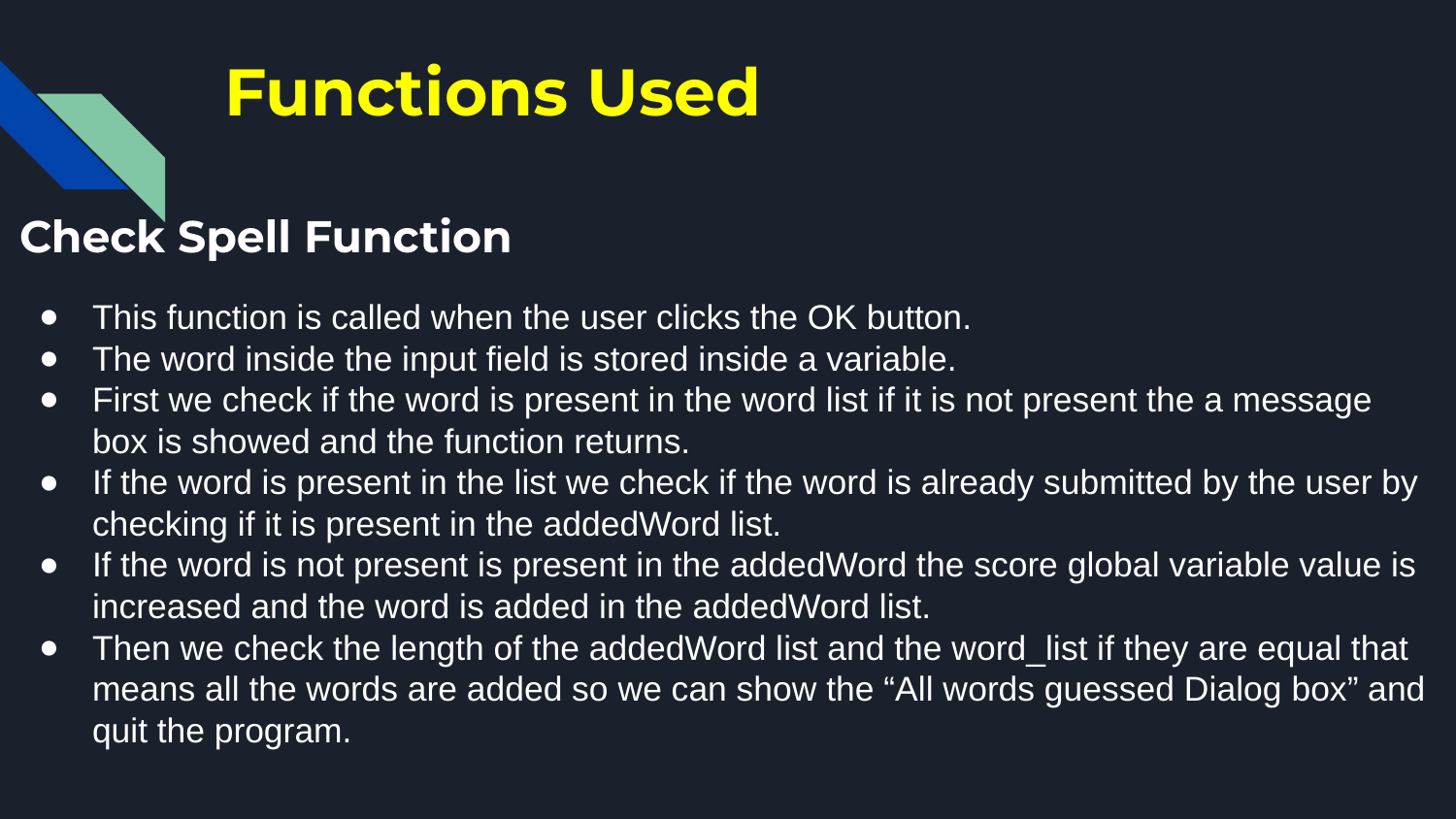

# Functions Used
Check Spell Function

This function is called when the user clicks the OK button.
The word inside the input field is stored inside a variable.
First we check if the word is present in the word list if it is not present the a message box is showed and the function returns.
If the word is present in the list we check if the word is already submitted by the user by checking if it is present in the addedWord list.
If the word is not present is present in the addedWord the score global variable value is increased and the word is added in the addedWord list.
Then we check the length of the addedWord list and the word_list if they are equal that means all the words are added so we can show the “All words guessed Dialog box” and quit the program.